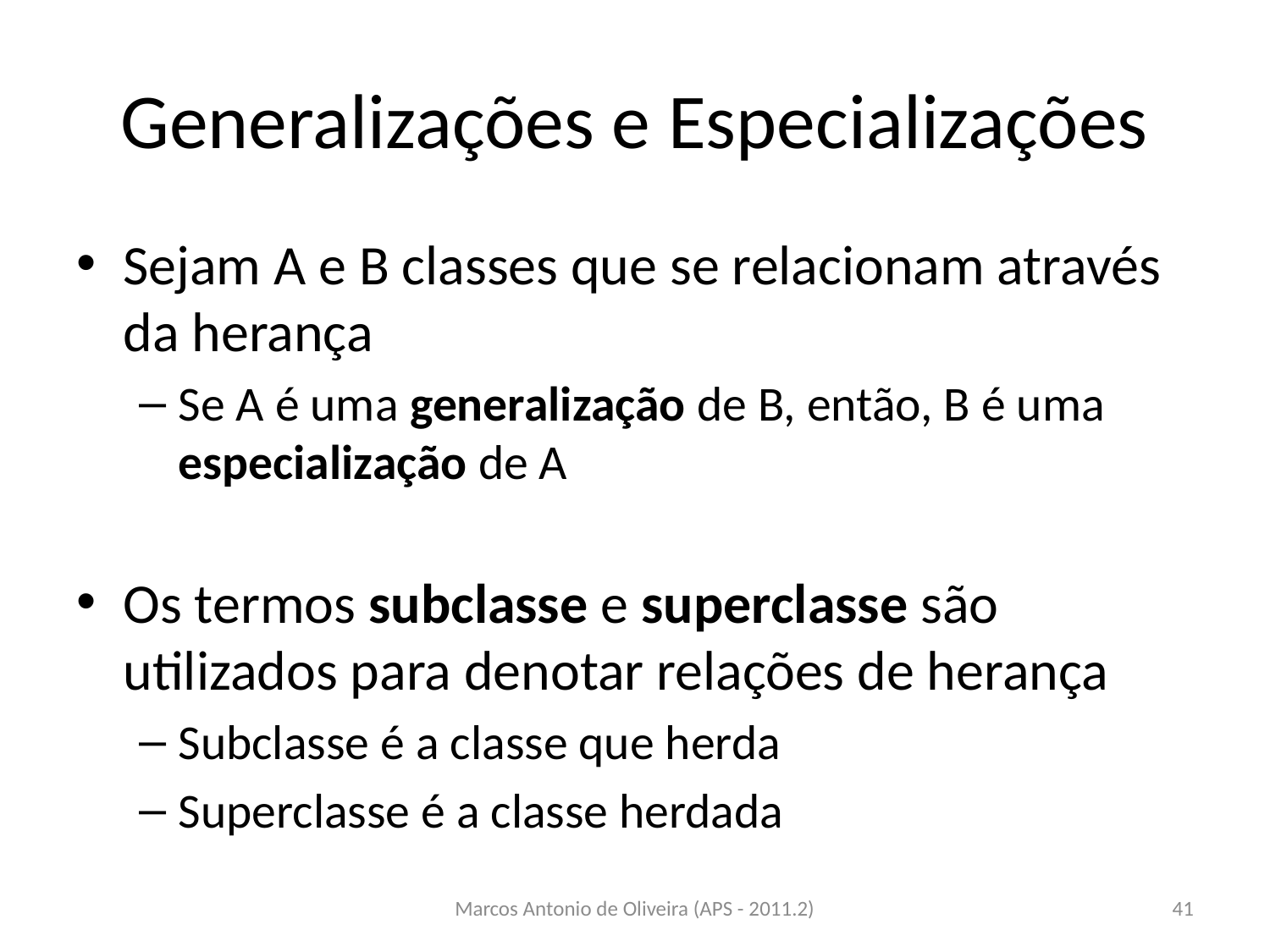

# Generalizações e Especializações
Sejam A e B classes que se relacionam através da herança
Se A é uma generalização de B, então, B é uma especialização de A

Os termos subclasse e superclasse são utilizados para denotar relações de herança
Subclasse é a classe que herda
Superclasse é a classe herdada

Marcos Antonio de Oliveira (APS - 2011.2)
41